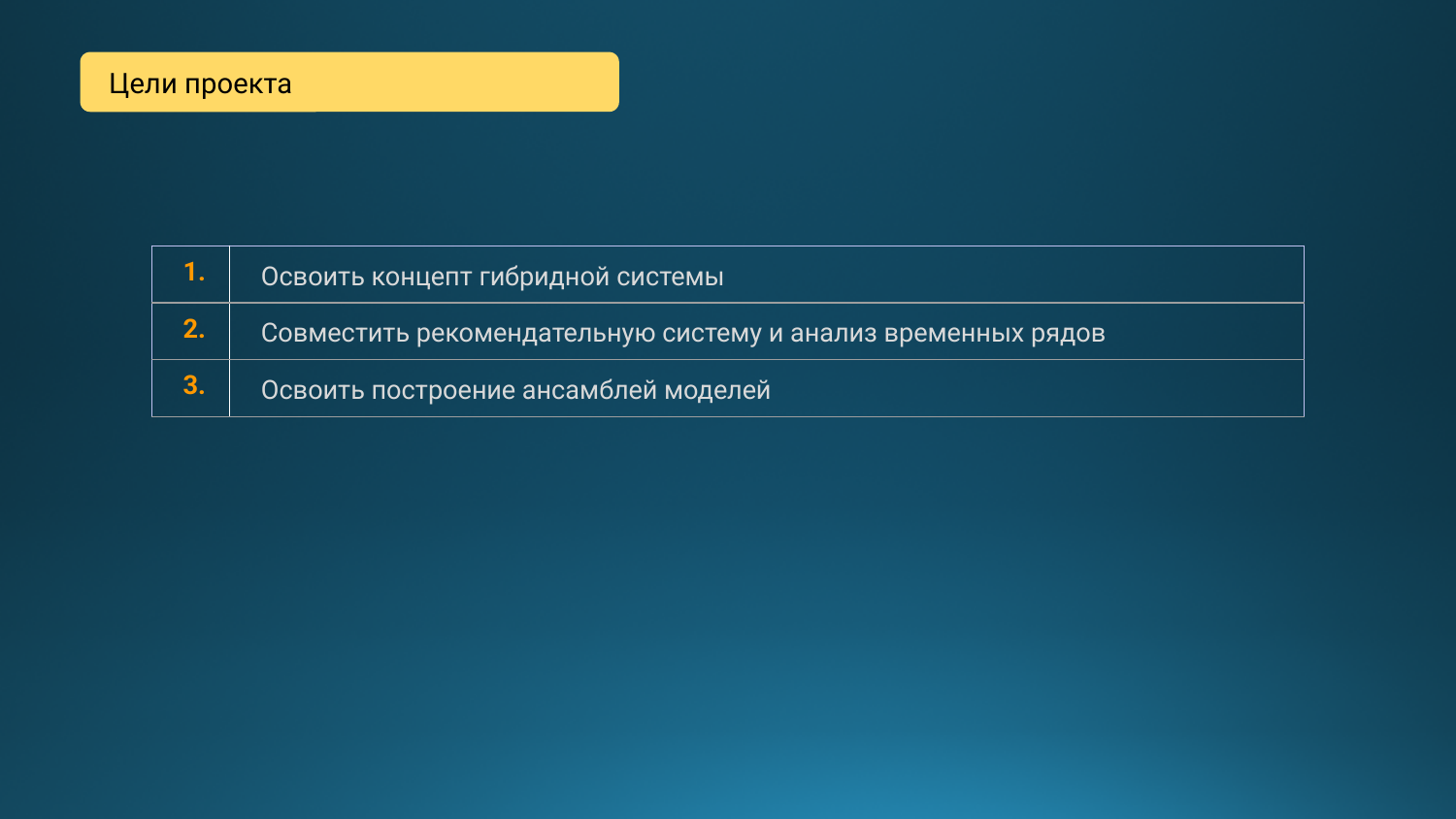

Цели проекта
| 1. | Освоить концепт гибридной системы |
| --- | --- |
| 2. | Совместить рекомендательную систему и анализ временных рядов |
| 3. | Освоить построение ансамблей моделей |